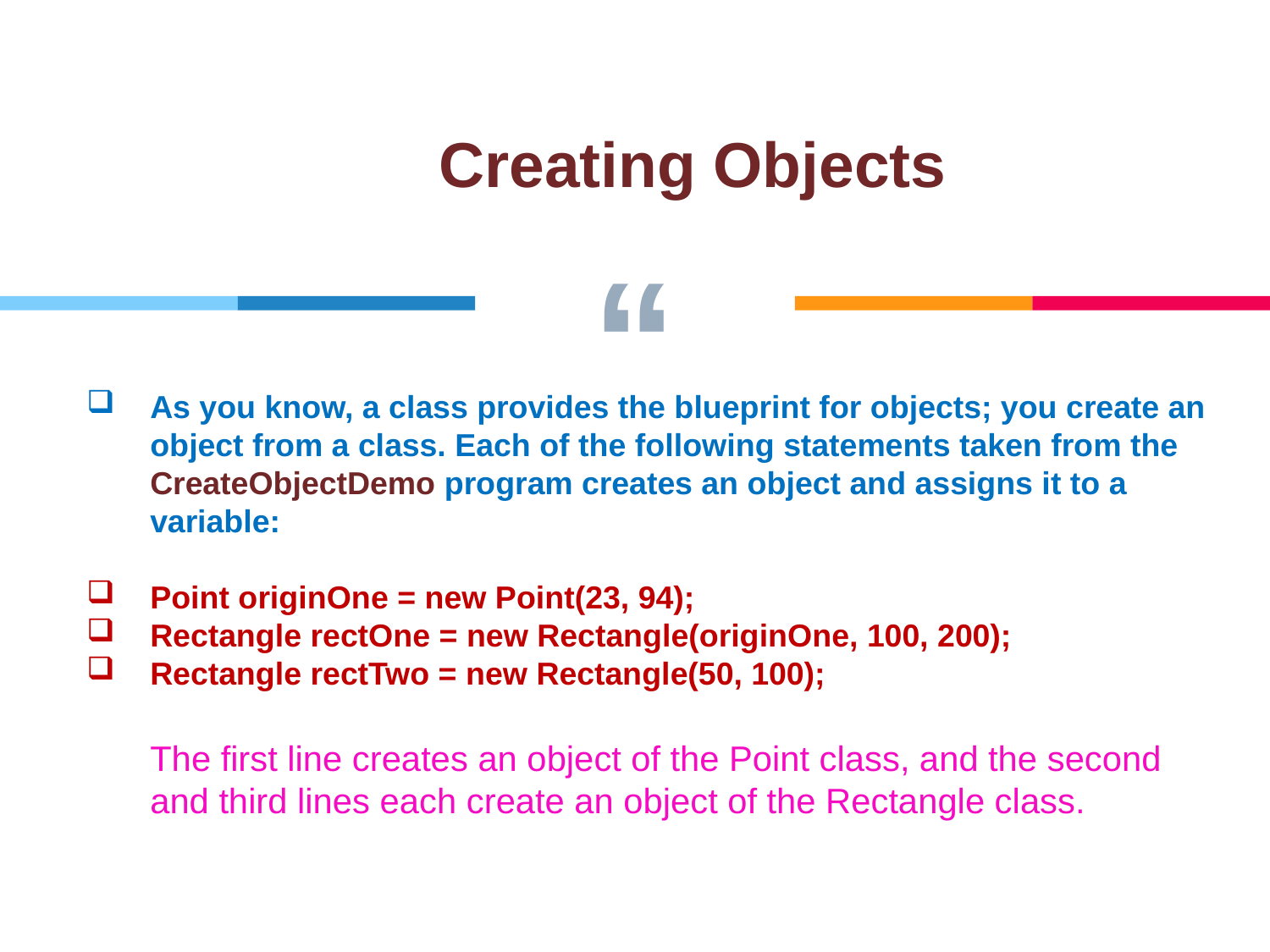

Creating Objects
As you know, a class provides the blueprint for objects; you create an object from a class. Each of the following statements taken from the CreateObjectDemo program creates an object and assigns it to a variable:

Point originOne = new Point(23, 94);
Rectangle rectOne = new Rectangle(originOne, 100, 200);
Rectangle rectTwo = new Rectangle(50, 100);
The first line creates an object of the Point class, and the second and third lines each create an object of the Rectangle class.